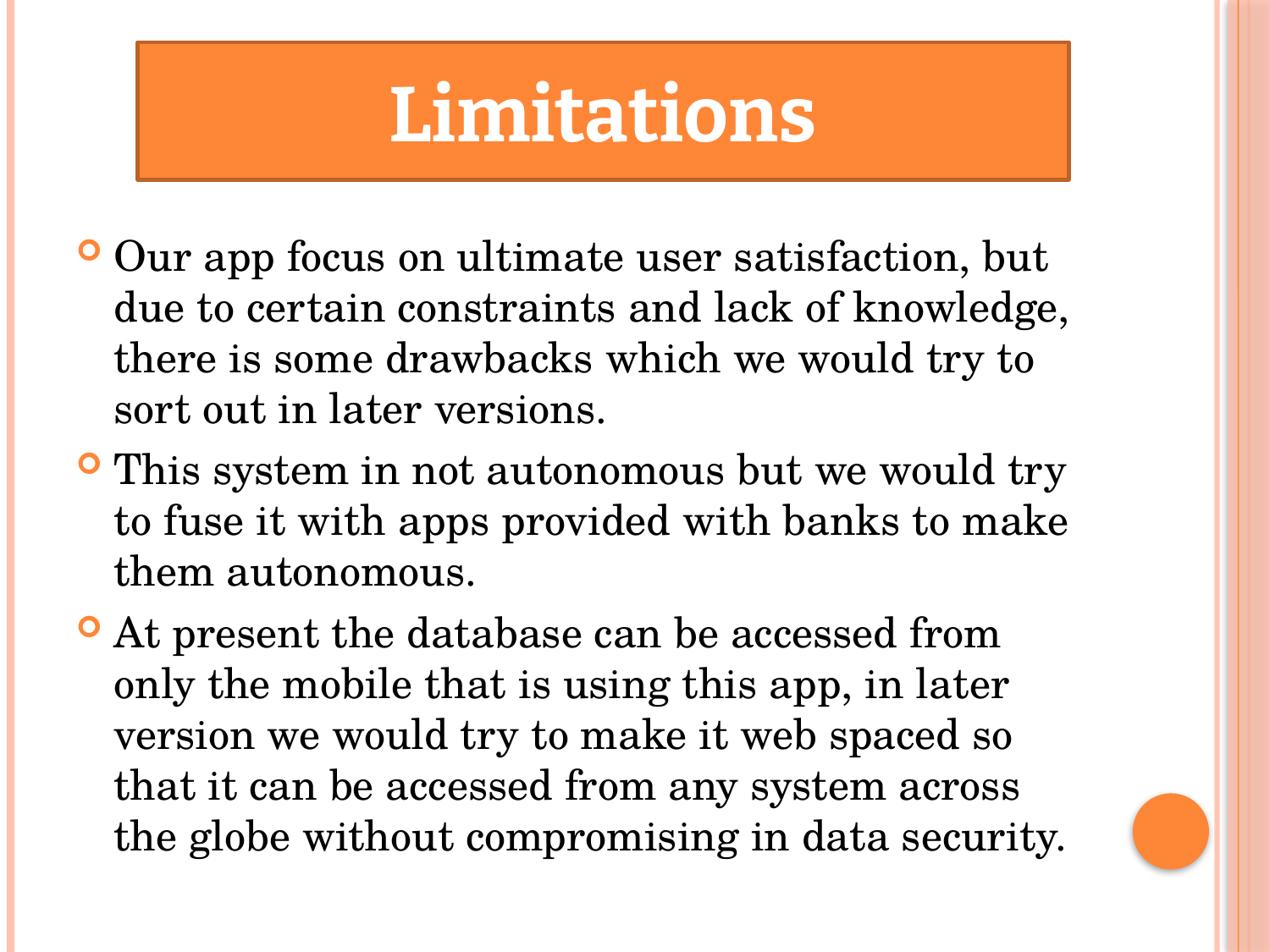

Limitations
Our app focus on ultimate user satisfaction, but due to certain constraints and lack of knowledge, there is some drawbacks which we would try to sort out in later versions.
This system in not autonomous but we would try to fuse it with apps provided with banks to make them autonomous.
At present the database can be accessed from only the mobile that is using this app, in later version we would try to make it web spaced so that it can be accessed from any system across the globe without compromising in data security.